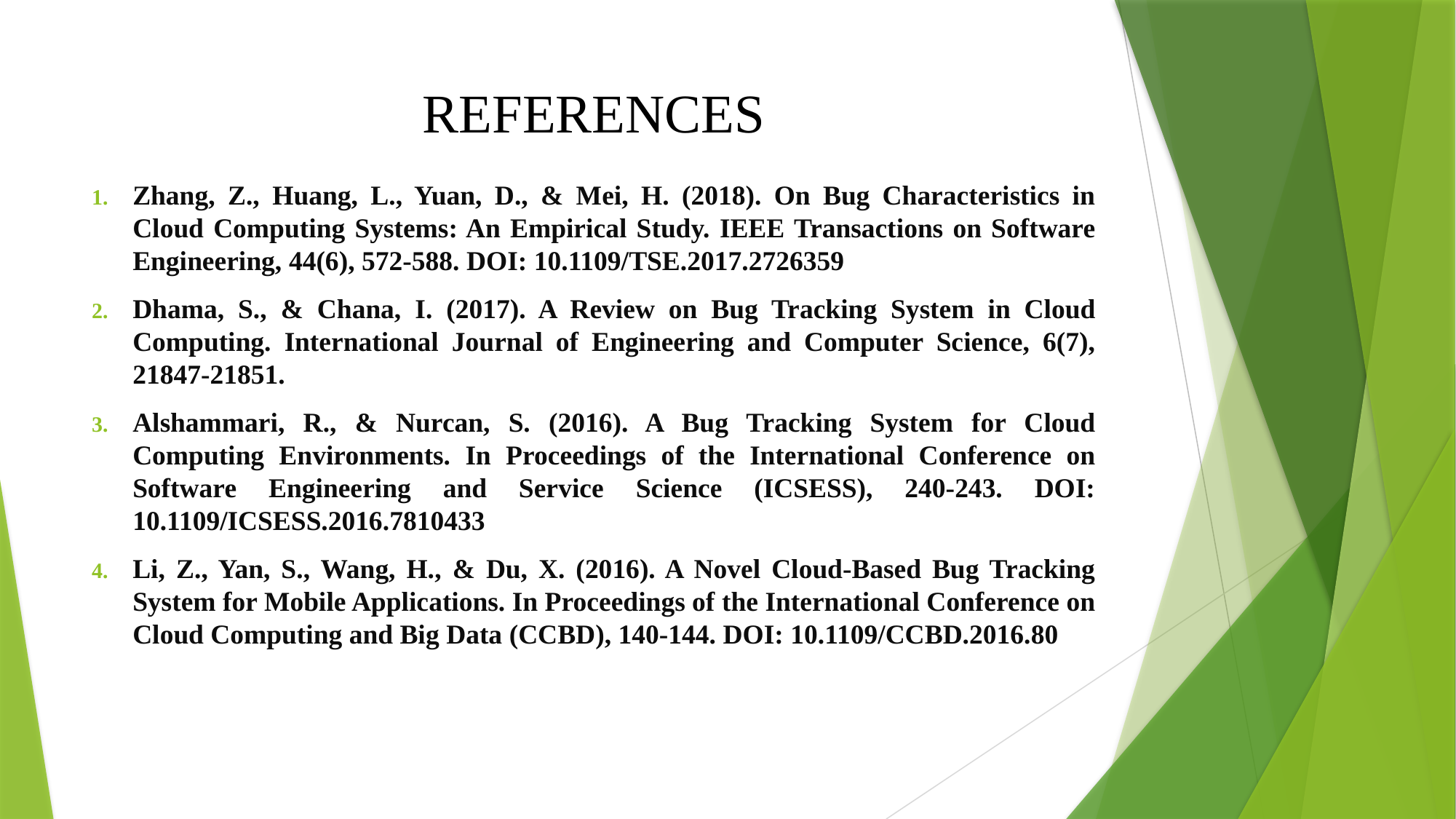

# REFERENCES
Zhang, Z., Huang, L., Yuan, D., & Mei, H. (2018). On Bug Characteristics in Cloud Computing Systems: An Empirical Study. IEEE Transactions on Software Engineering, 44(6), 572-588. DOI: 10.1109/TSE.2017.2726359
Dhama, S., & Chana, I. (2017). A Review on Bug Tracking System in Cloud Computing. International Journal of Engineering and Computer Science, 6(7), 21847-21851.
Alshammari, R., & Nurcan, S. (2016). A Bug Tracking System for Cloud Computing Environments. In Proceedings of the International Conference on Software Engineering and Service Science (ICSESS), 240-243. DOI: 10.1109/ICSESS.2016.7810433
Li, Z., Yan, S., Wang, H., & Du, X. (2016). A Novel Cloud-Based Bug Tracking System for Mobile Applications. In Proceedings of the International Conference on Cloud Computing and Big Data (CCBD), 140-144. DOI: 10.1109/CCBD.2016.80